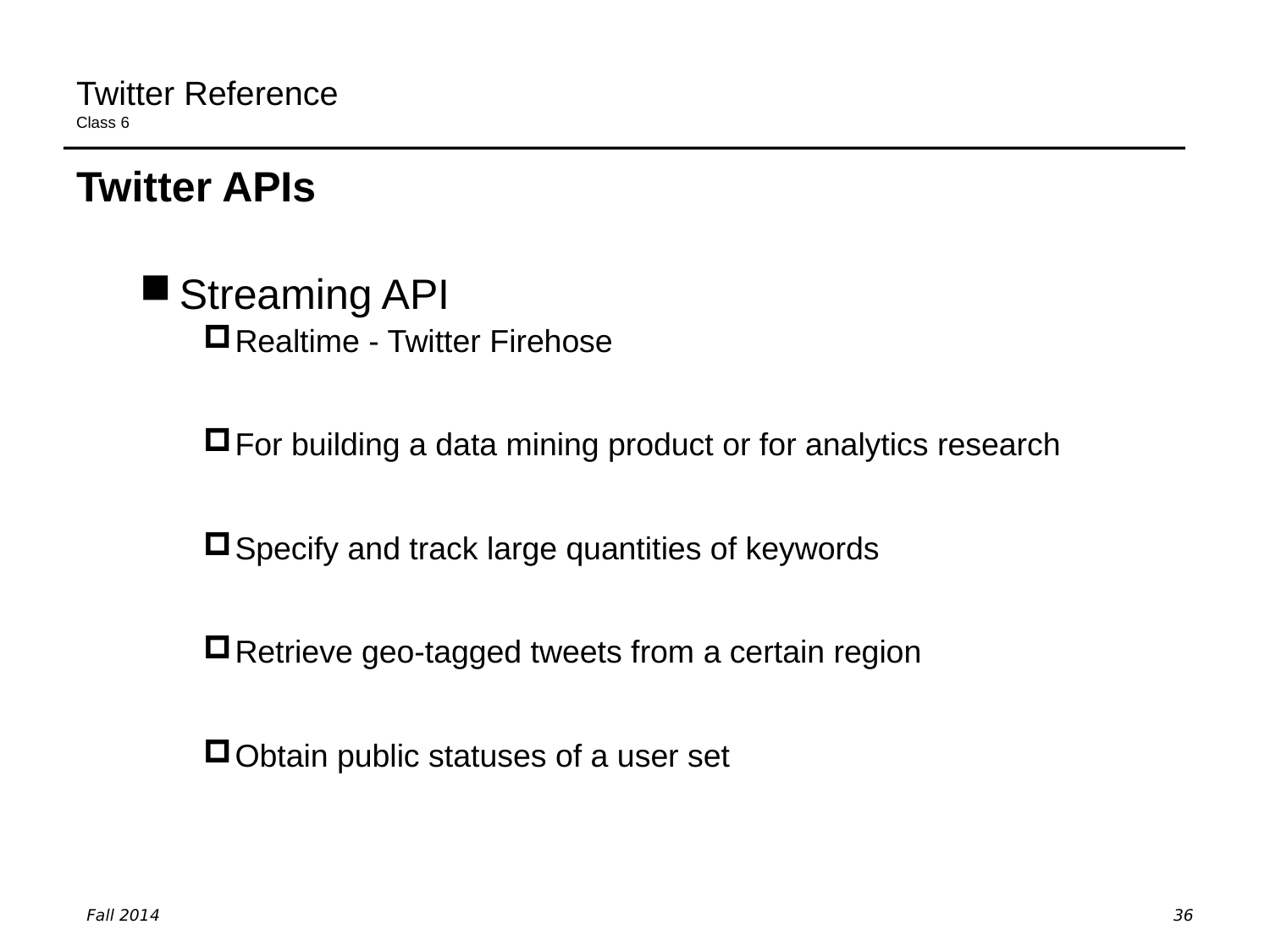

# Twitter Reference Class 6
Twitter APIs

Streaming API
Realtime - Twitter Firehose

For building a data mining product or for analytics research

Specify and track large quantities of keywords

Retrieve geo-tagged tweets from a certain region

Obtain public statuses of a user set
36